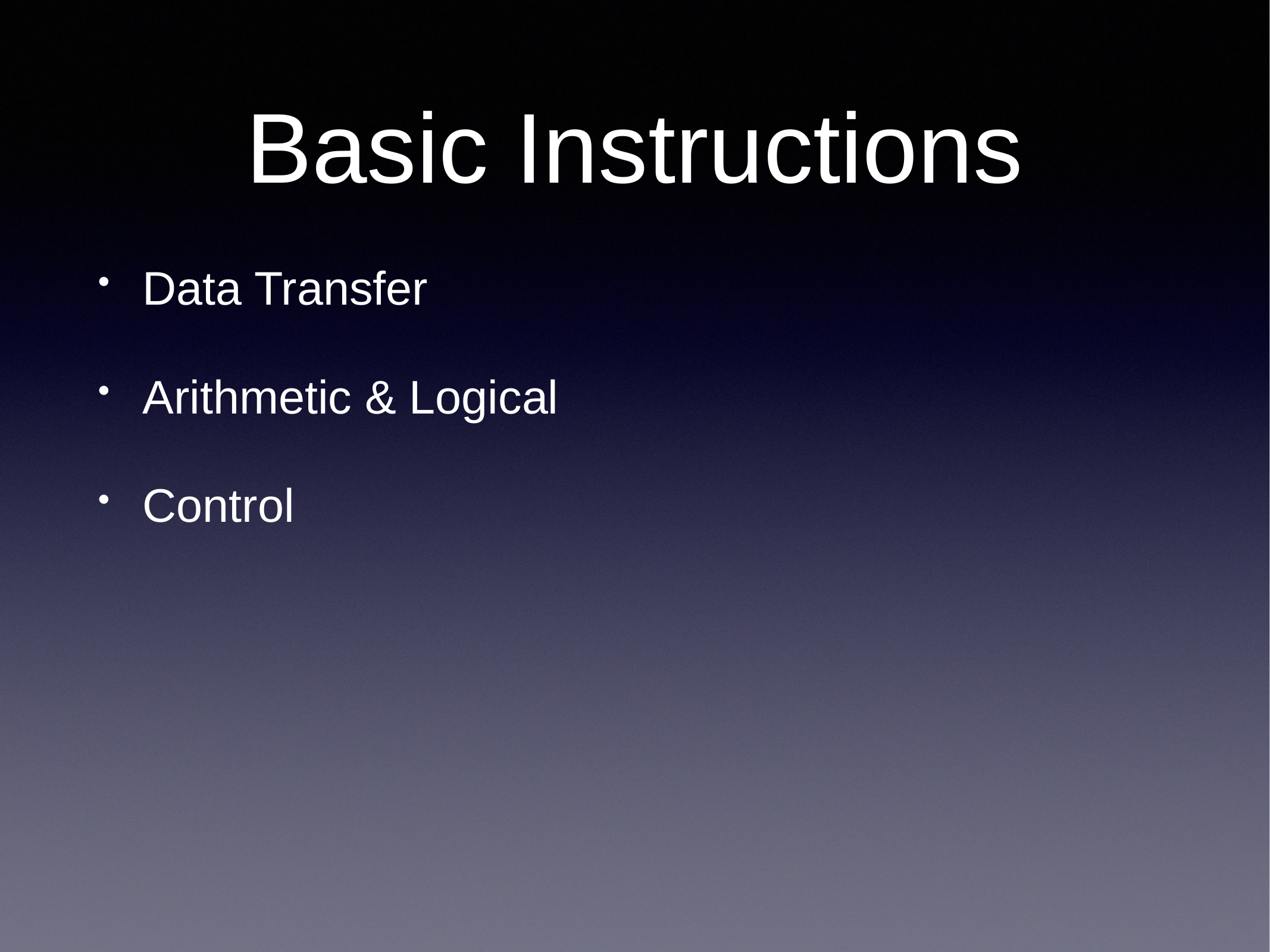

# Basic Instructions
Data Transfer
Arithmetic & Logical
Control